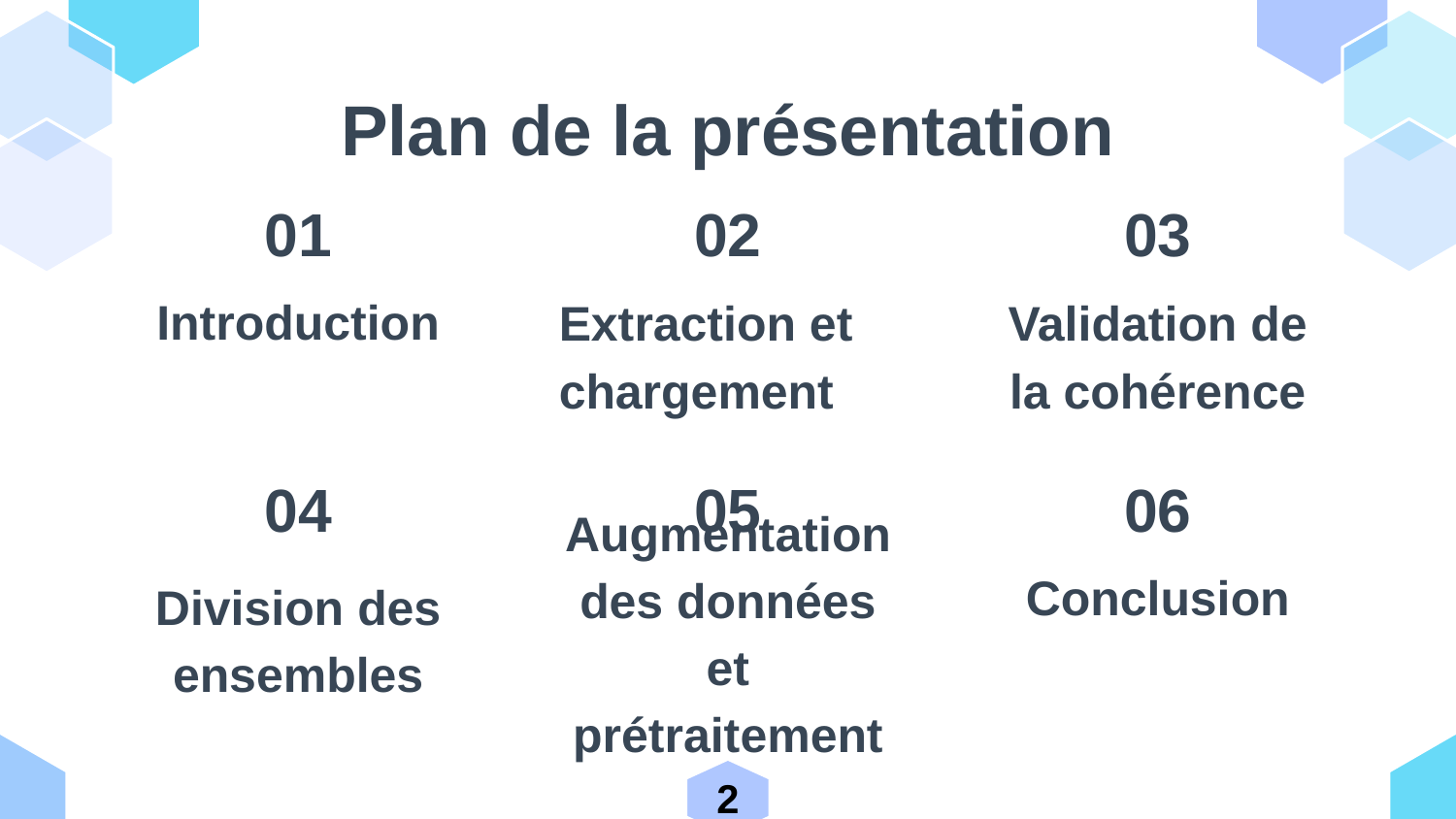

# Plan de la présentation
01
02
03
Extraction et chargement
Validation de la cohérence
Introduction
04
05
06
Division des ensembles
Augmentation des données et prétraitement
Conclusion
2